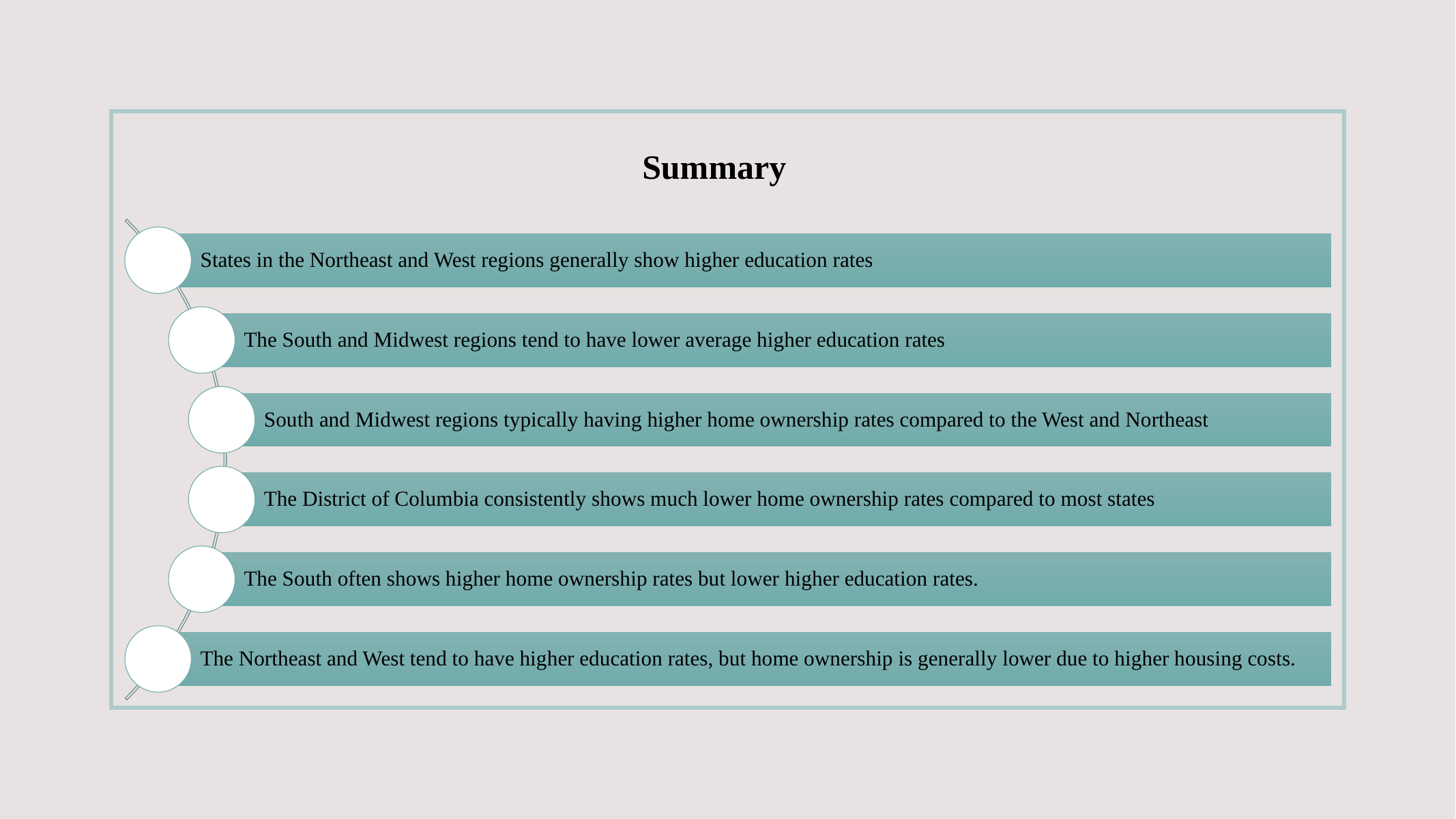

Summary
States in the Northeast and West regions generally show higher education rates
The South and Midwest regions tend to have lower average higher education rates
South and Midwest regions typically having higher home ownership rates compared to the West and Northeast
The District of Columbia consistently shows much lower home ownership rates compared to most states
The South often shows higher home ownership rates but lower higher education rates.
The Northeast and West tend to have higher education rates, but home ownership is generally lower due to higher housing costs.